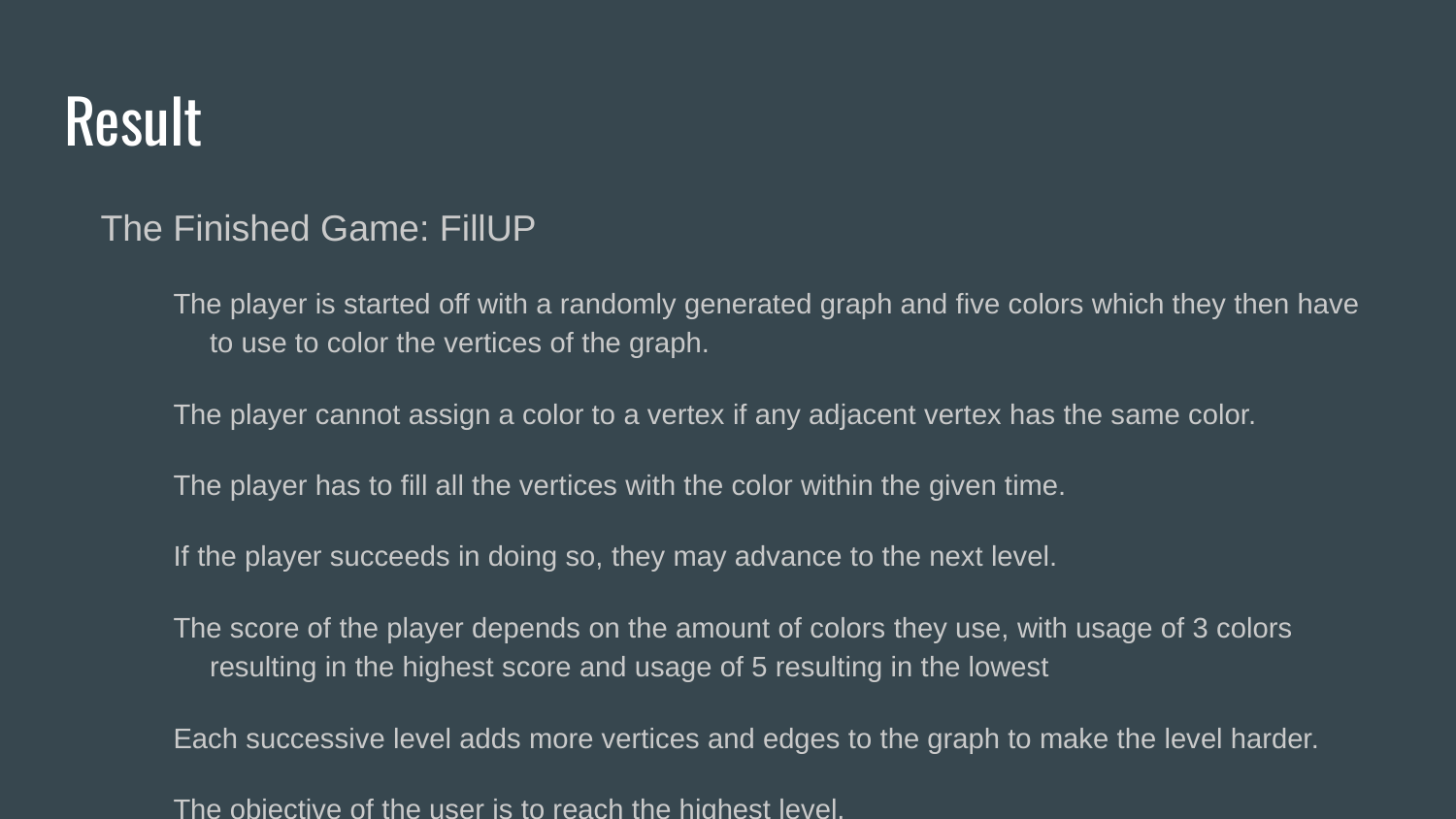

# Result
The Finished Game: FillUP
The player is started off with a randomly generated graph and five colors which they then have to use to color the vertices of the graph.
The player cannot assign a color to a vertex if any adjacent vertex has the same color.
The player has to fill all the vertices with the color within the given time.
If the player succeeds in doing so, they may advance to the next level.
The score of the player depends on the amount of colors they use, with usage of 3 colors resulting in the highest score and usage of 5 resulting in the lowest
Each successive level adds more vertices and edges to the graph to make the level harder.
The objective of the user is to reach the highest level.